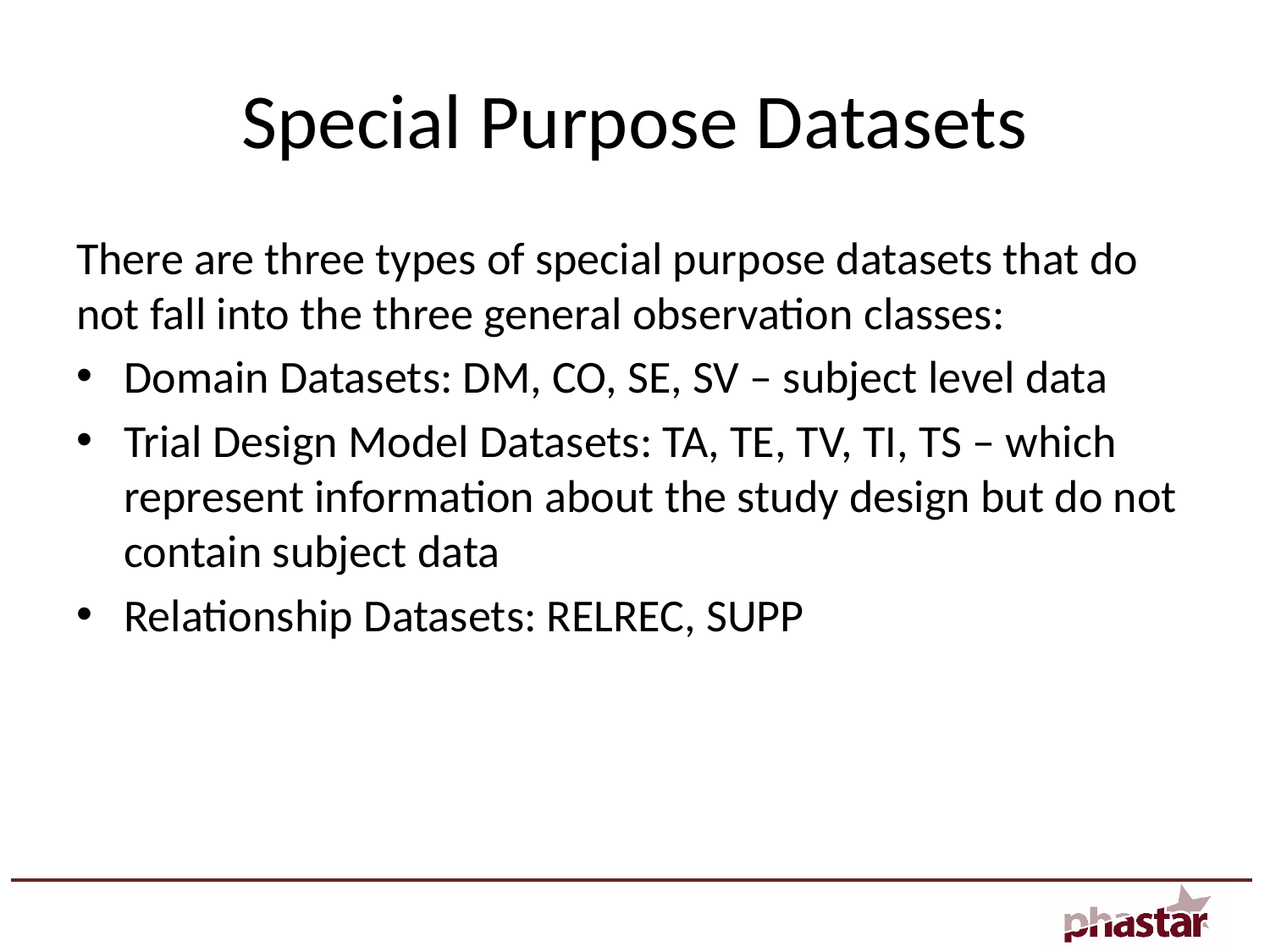

# Special Purpose Datasets
There are three types of special purpose datasets that do not fall into the three general observation classes:
Domain Datasets: DM, CO, SE, SV – subject level data
Trial Design Model Datasets: TA, TE, TV, TI, TS – which represent information about the study design but do not contain subject data
Relationship Datasets: RELREC, SUPP